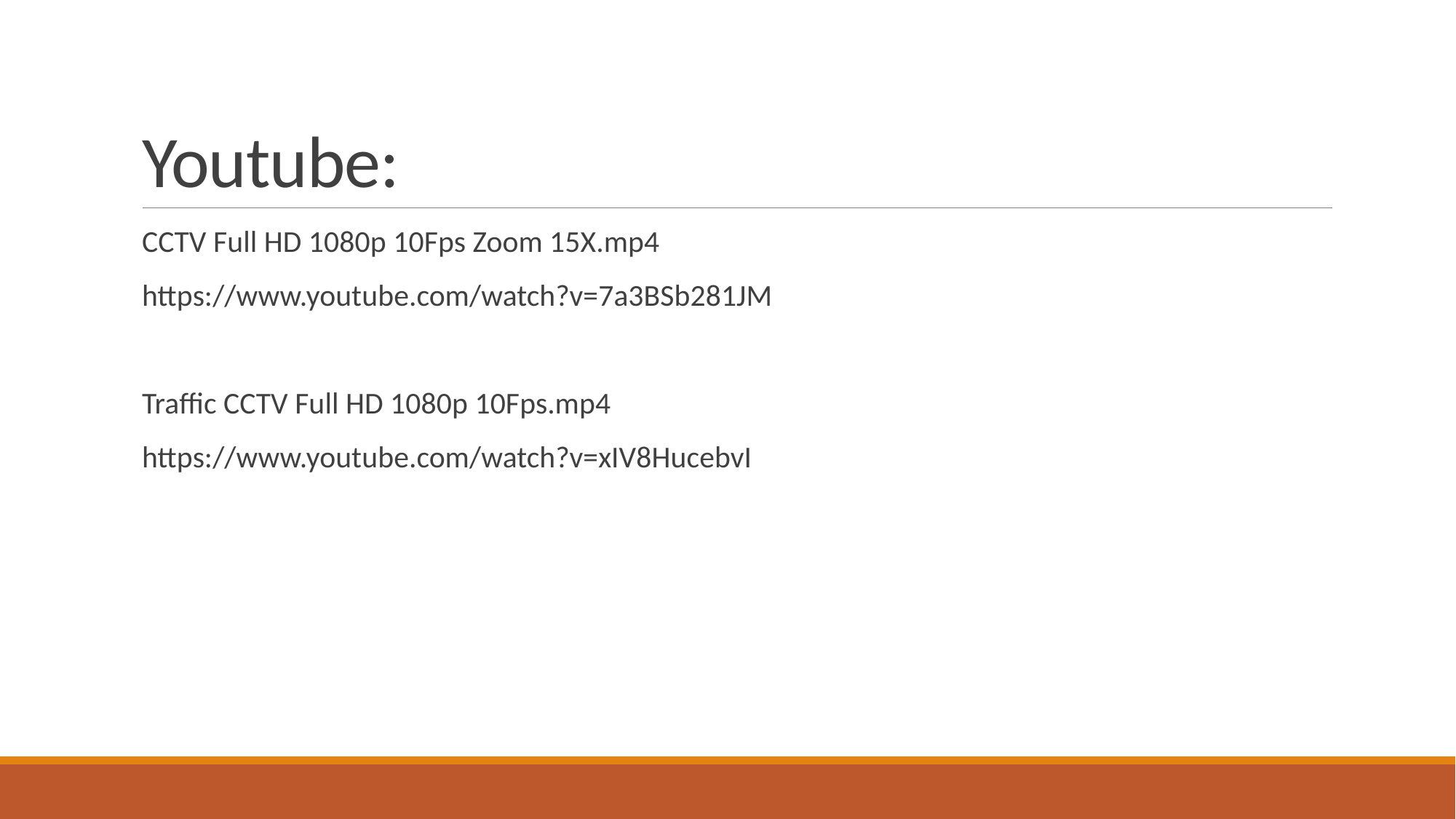

# Youtube:
CCTV Full HD 1080p 10Fps Zoom 15X.mp4
https://www.youtube.com/watch?v=7a3BSb281JM

Traffic CCTV Full HD 1080p 10Fps.mp4
https://www.youtube.com/watch?v=xIV8HucebvI